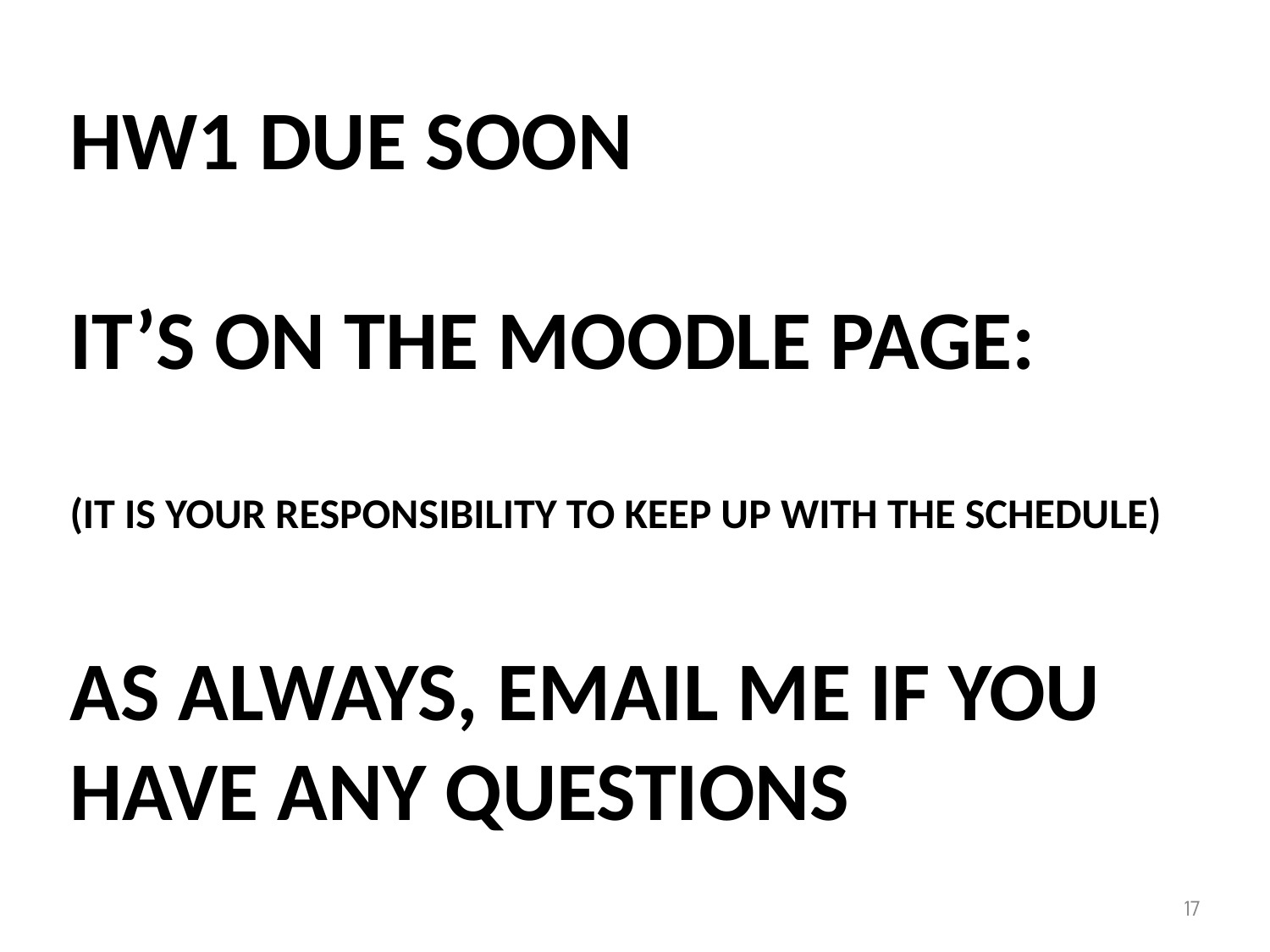

# HW1 Due SOON It’s on the MOODLE page: (It is your responsibility to keep up with the schedule) As always, email me if you have any questions
17